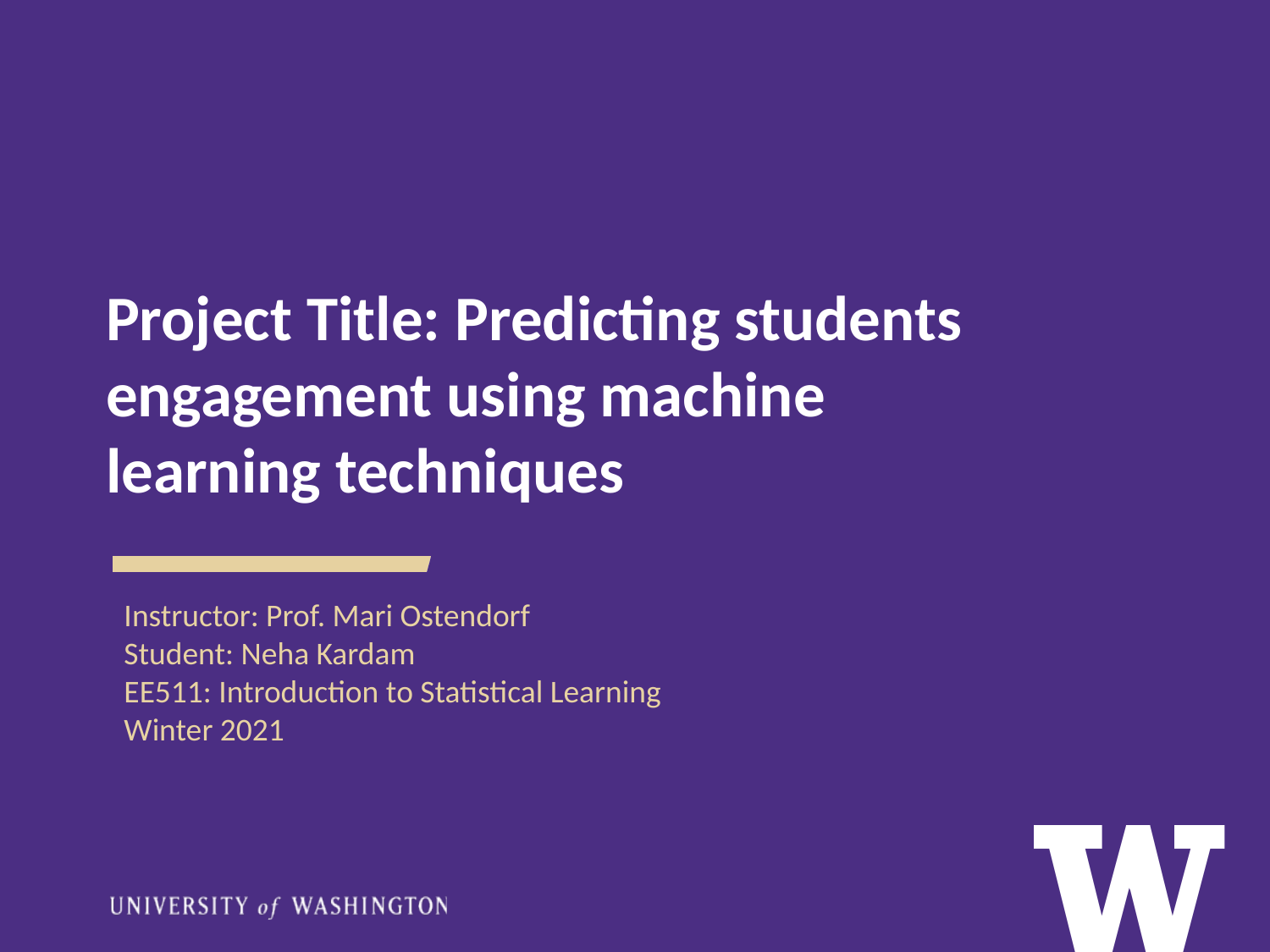

# Project Title: Predicting students engagement using machine learning techniques
Instructor: Prof. Mari Ostendorf
Student: Neha Kardam
EE511: Introduction to Statistical Learning
Winter 2021